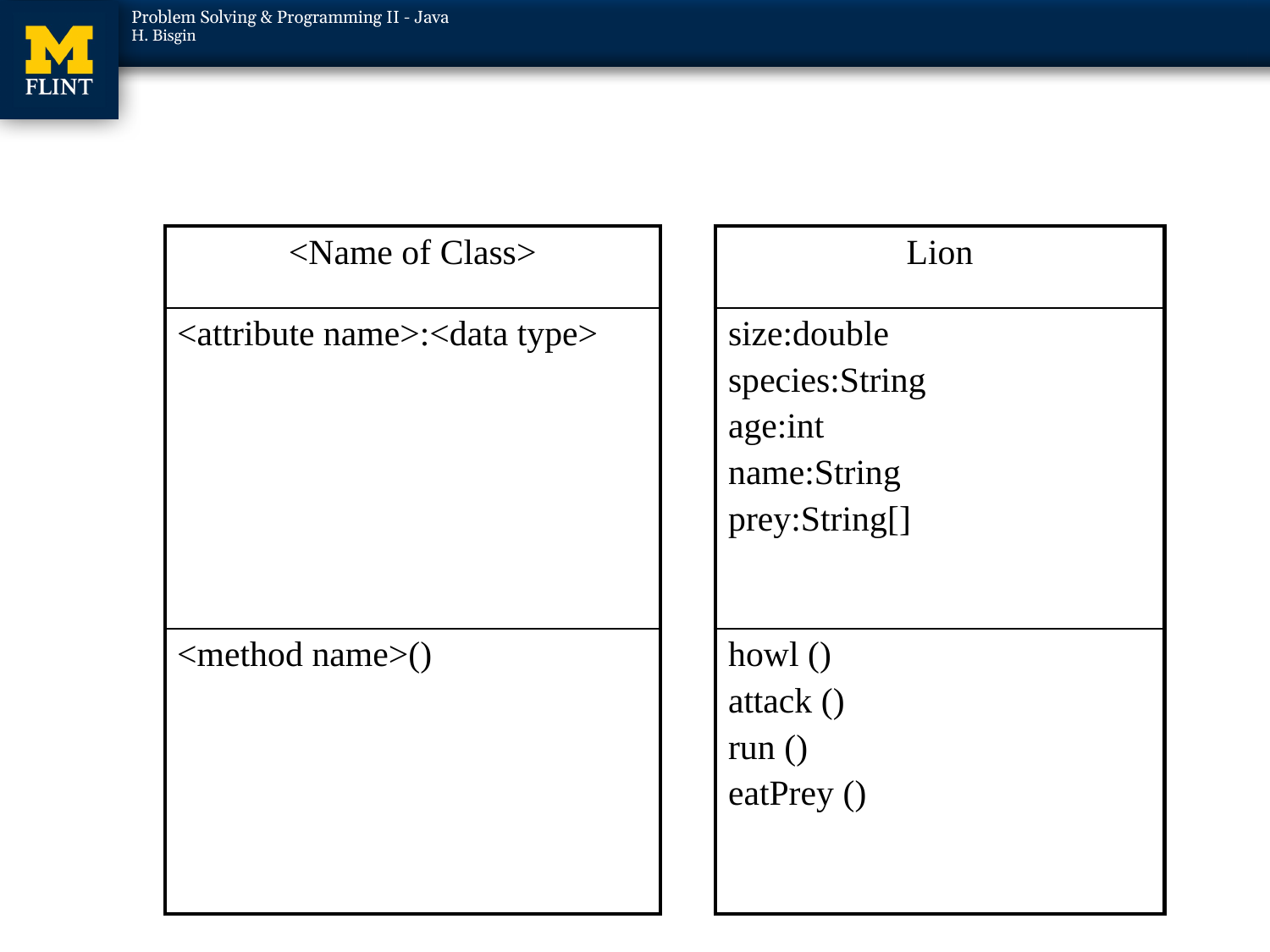

#
| <Name of Class> |
| --- |
| <attribute name>:<data type> |
| <method name>() |
| Lion |
| --- |
| size:double species:String age:int name:String prey:String[] |
| howl () attack () run () eatPrey () |